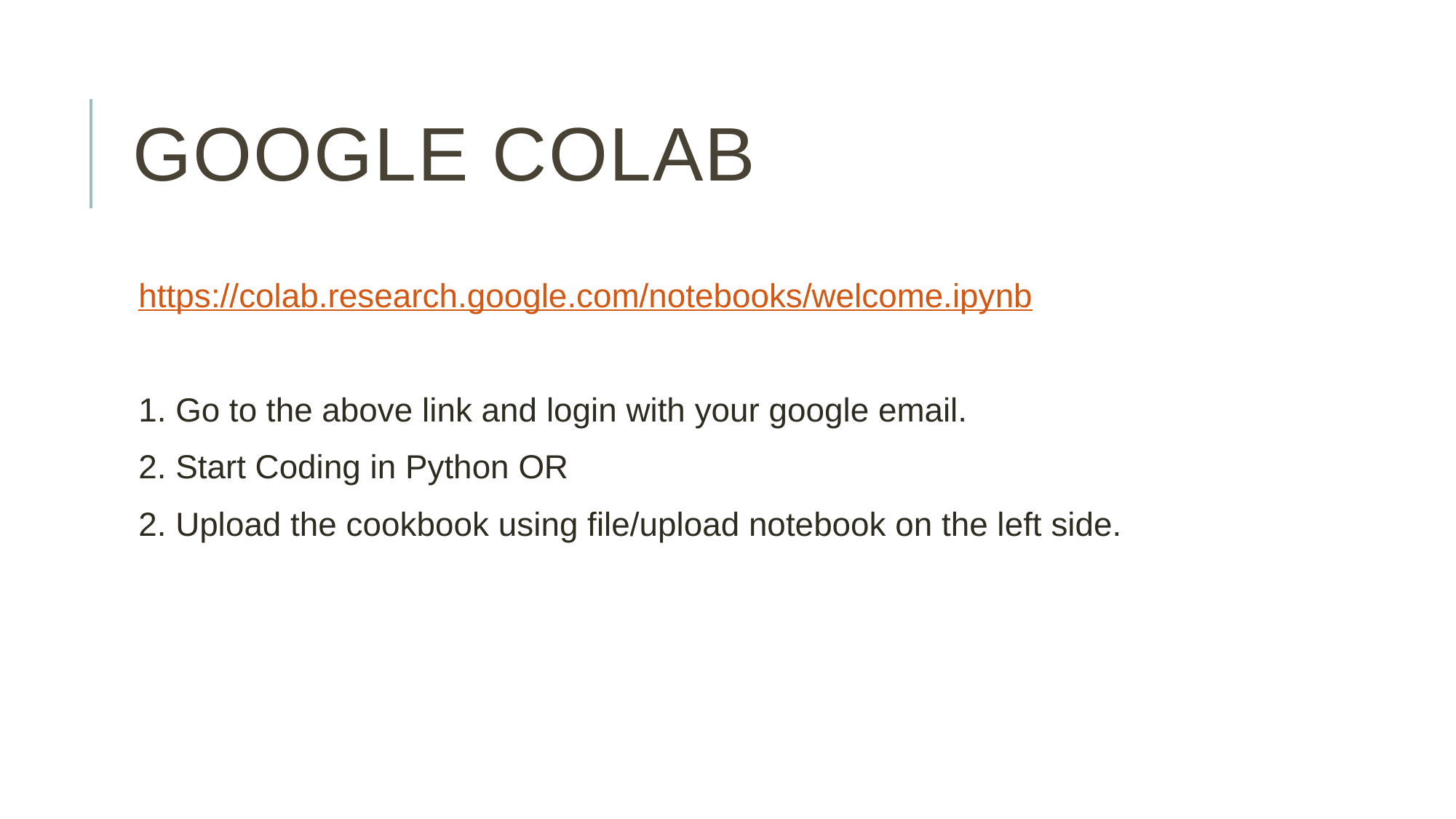

# Google Colab
https://colab.research.google.com/notebooks/welcome.ipynb

1. Go to the above link and login with your google email.
2. Start Coding in Python OR
2. Upload the cookbook using file/upload notebook on the left side.